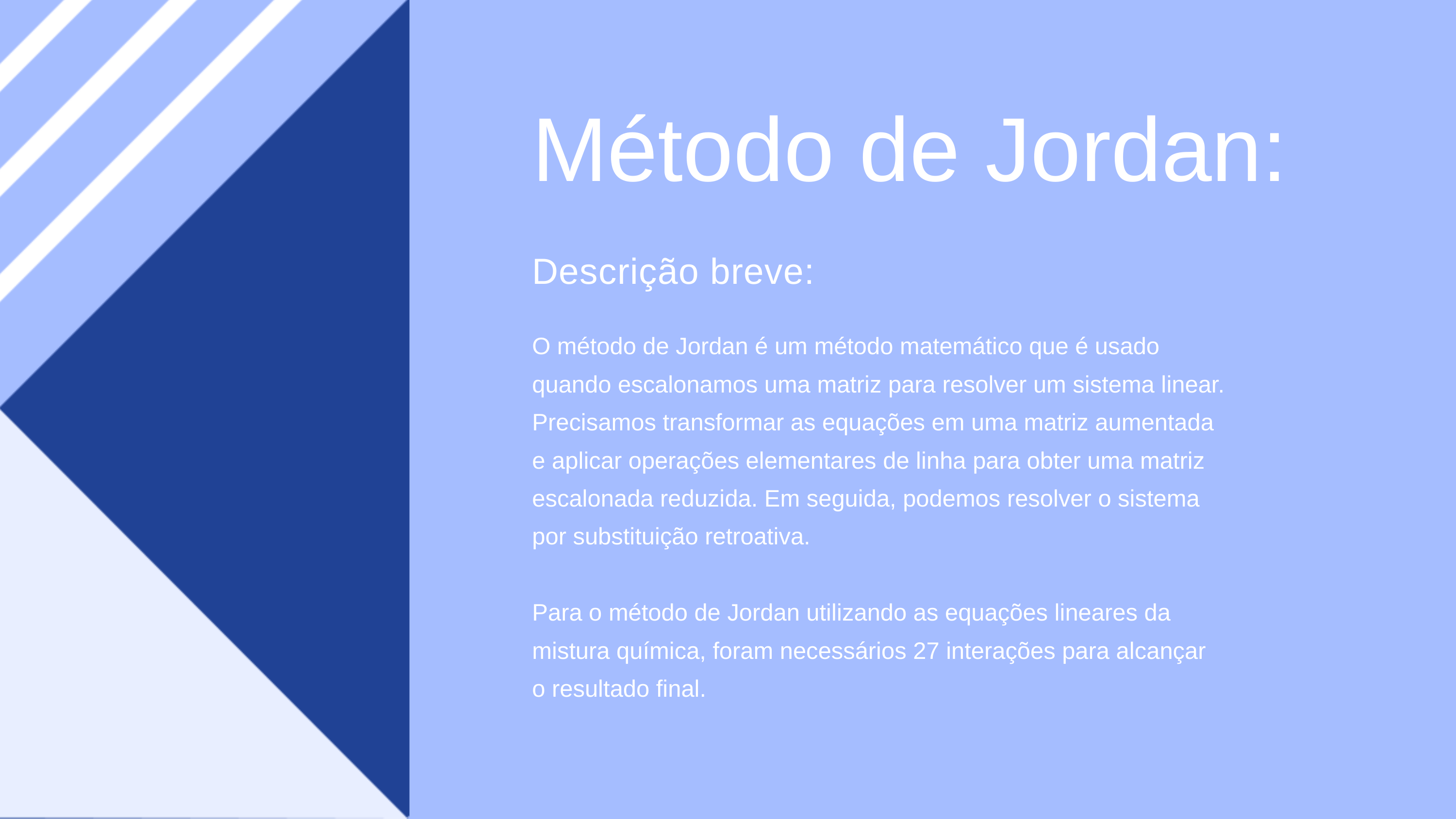

Método de Jordan:
Descrição breve:
O método de Jordan é um método matemático que é usado quando escalonamos uma matriz para resolver um sistema linear. Precisamos transformar as equações em uma matriz aumentada e aplicar operações elementares de linha para obter uma matriz escalonada reduzida. Em seguida, podemos resolver o sistema por substituição retroativa.

Para o método de Jordan utilizando as equações lineares da mistura química, foram necessários 27 interações para alcançar o resultado final.